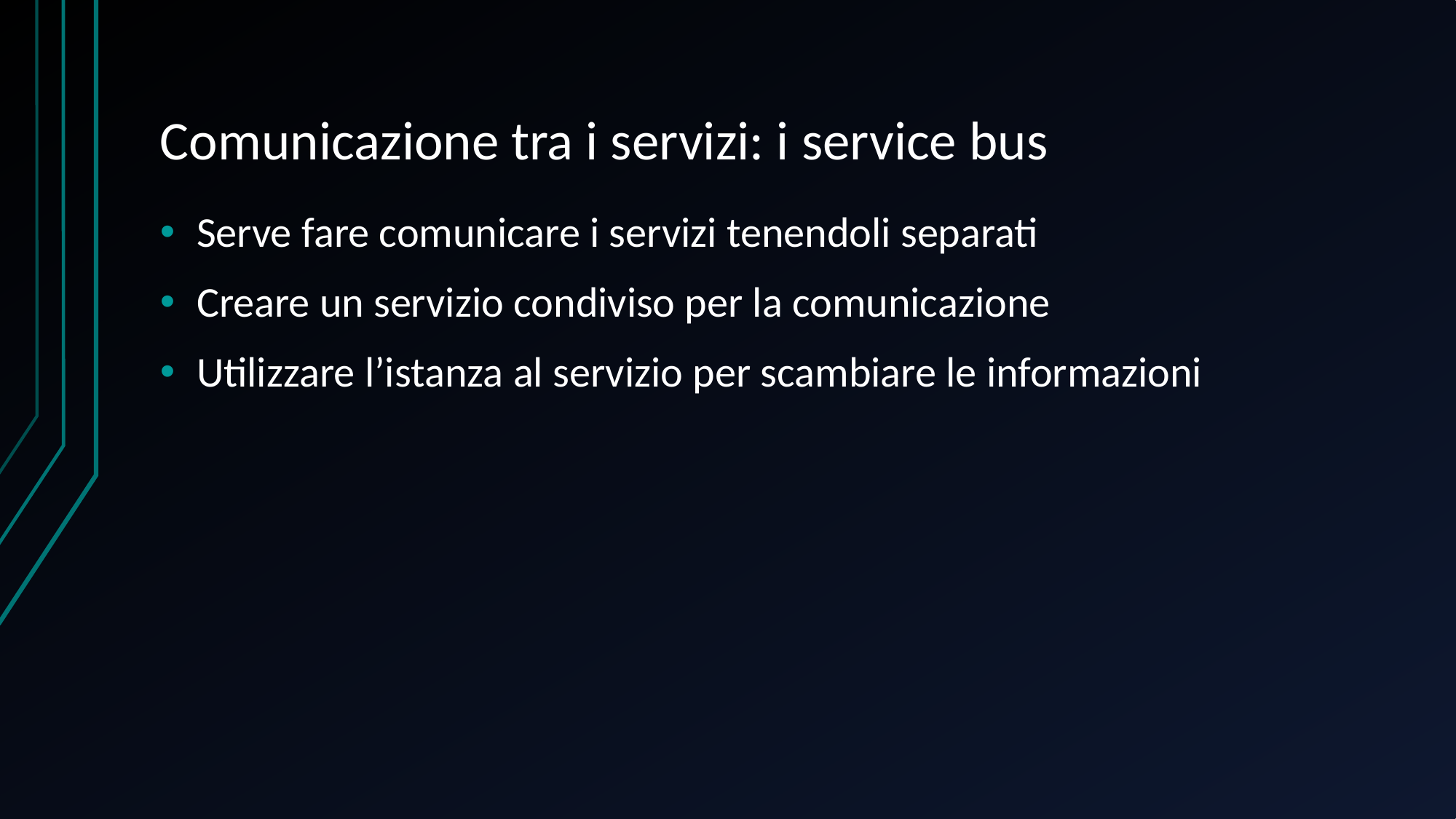

# Comunicazione tra i servizi: i service bus
Serve fare comunicare i servizi tenendoli separati
Creare un servizio condiviso per la comunicazione
Utilizzare l’istanza al servizio per scambiare le informazioni